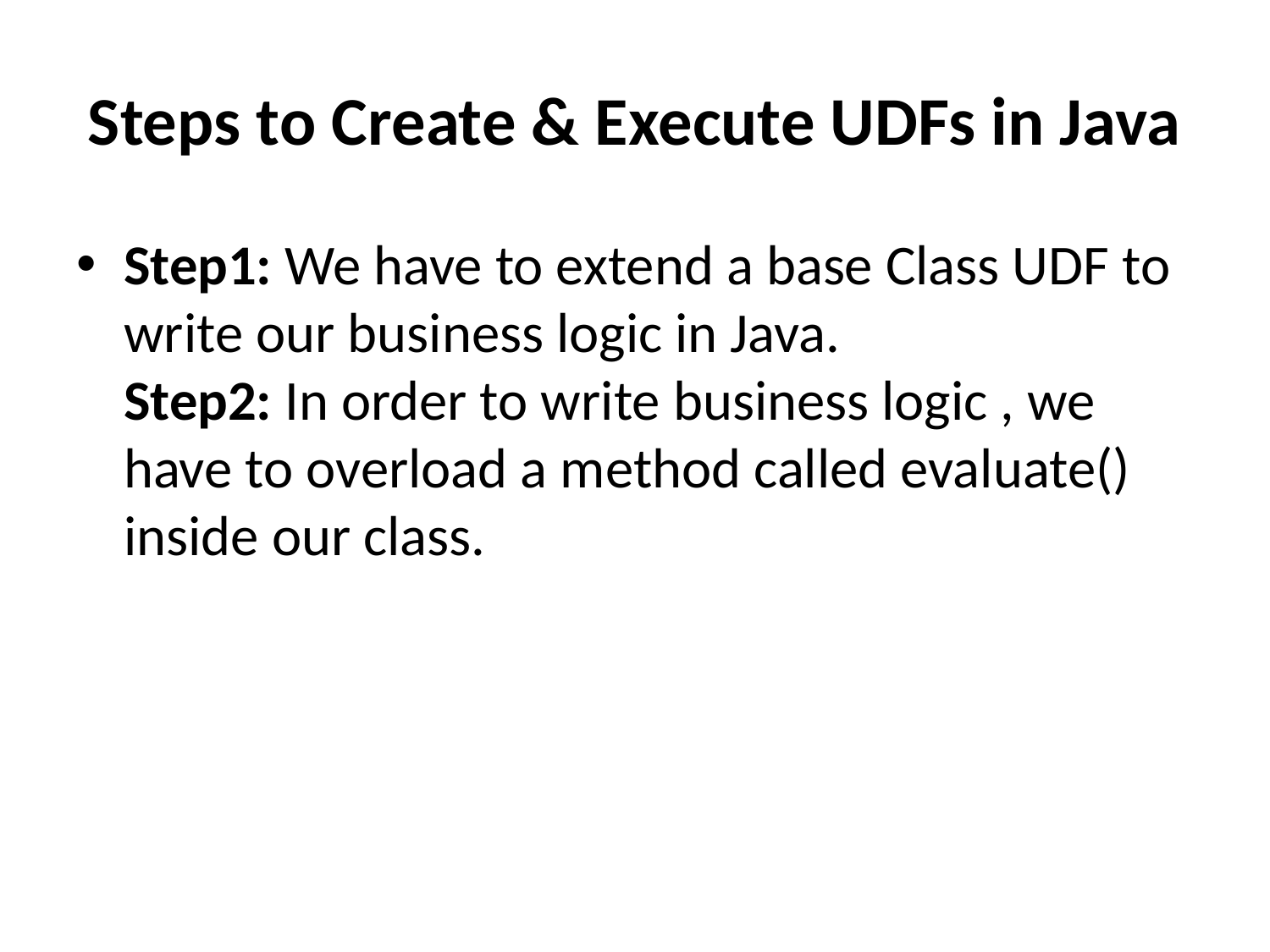

# Steps to Create & Execute UDFs in Java
Step1: We have to extend a base Class UDF to write our business logic in Java.   
Step2: In order to write business logic , we have to overload a method called evaluate() inside our class.